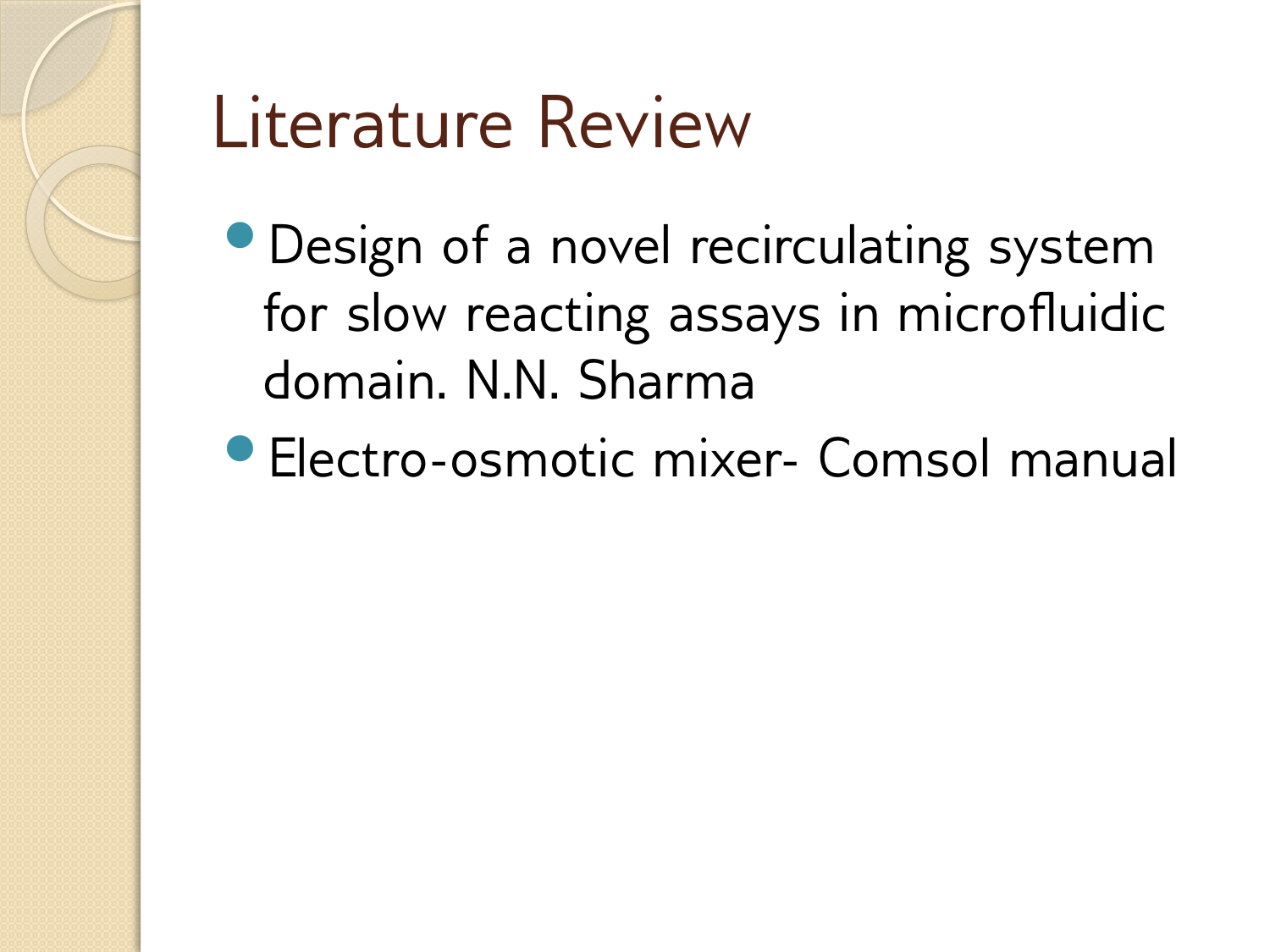

# Literature Review
Design of a novel recirculating system for slow reacting assays in microfluidic domain. N.N. Sharma
Electro-osmotic mixer- Comsol manual